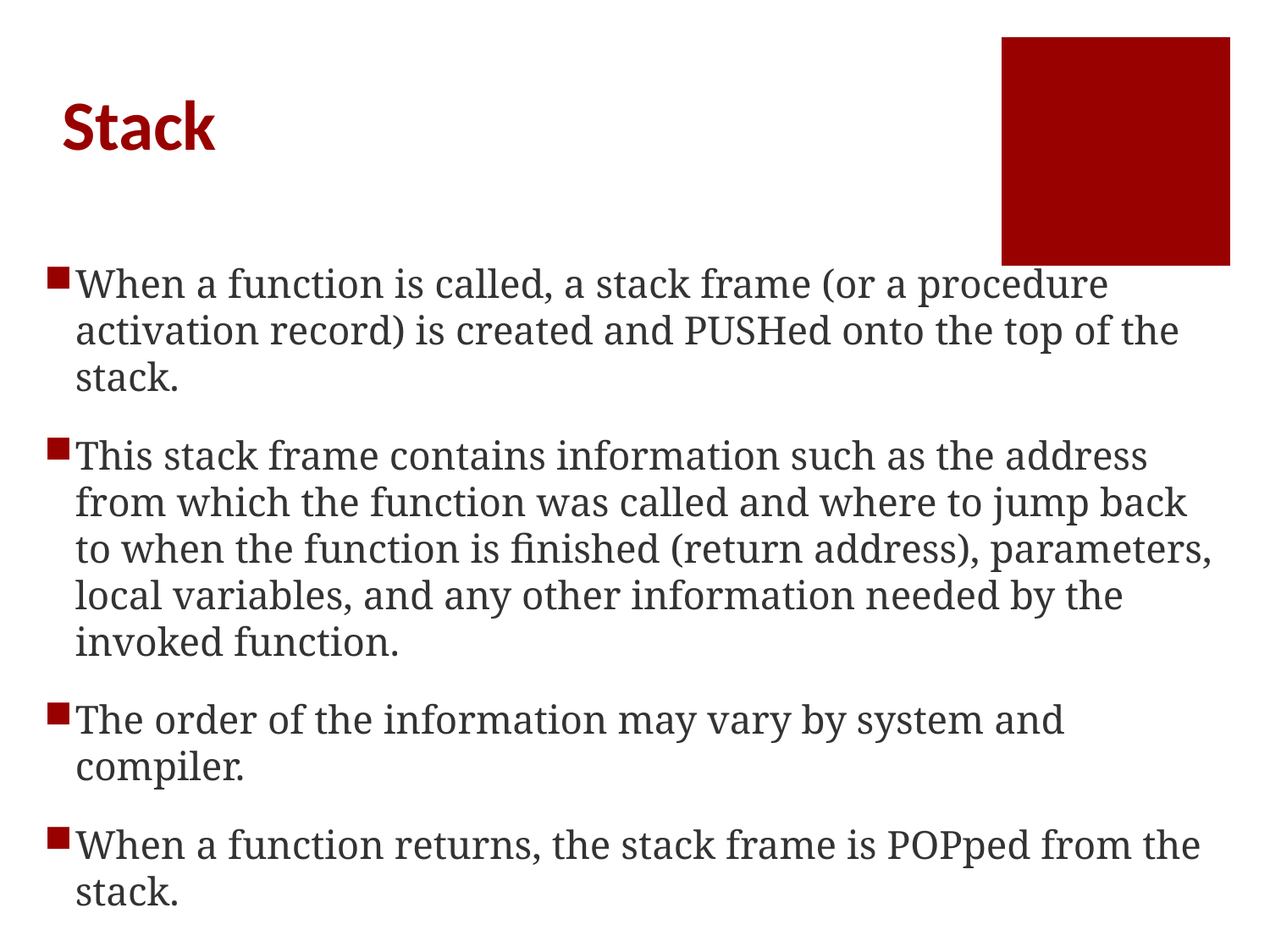

# Stack
When a function is called, a stack frame (or a procedure activation record) is created and PUSHed onto the top of the stack.
This stack frame contains information such as the address from which the function was called and where to jump back to when the function is finished (return address), parameters, local variables, and any other information needed by the invoked function.
The order of the information may vary by system and compiler.
When a function returns, the stack frame is POPped from the stack.
Typically the stack grows downward, meaning that items deeper in the call chain are at numerically lower addresses and toward the heap.